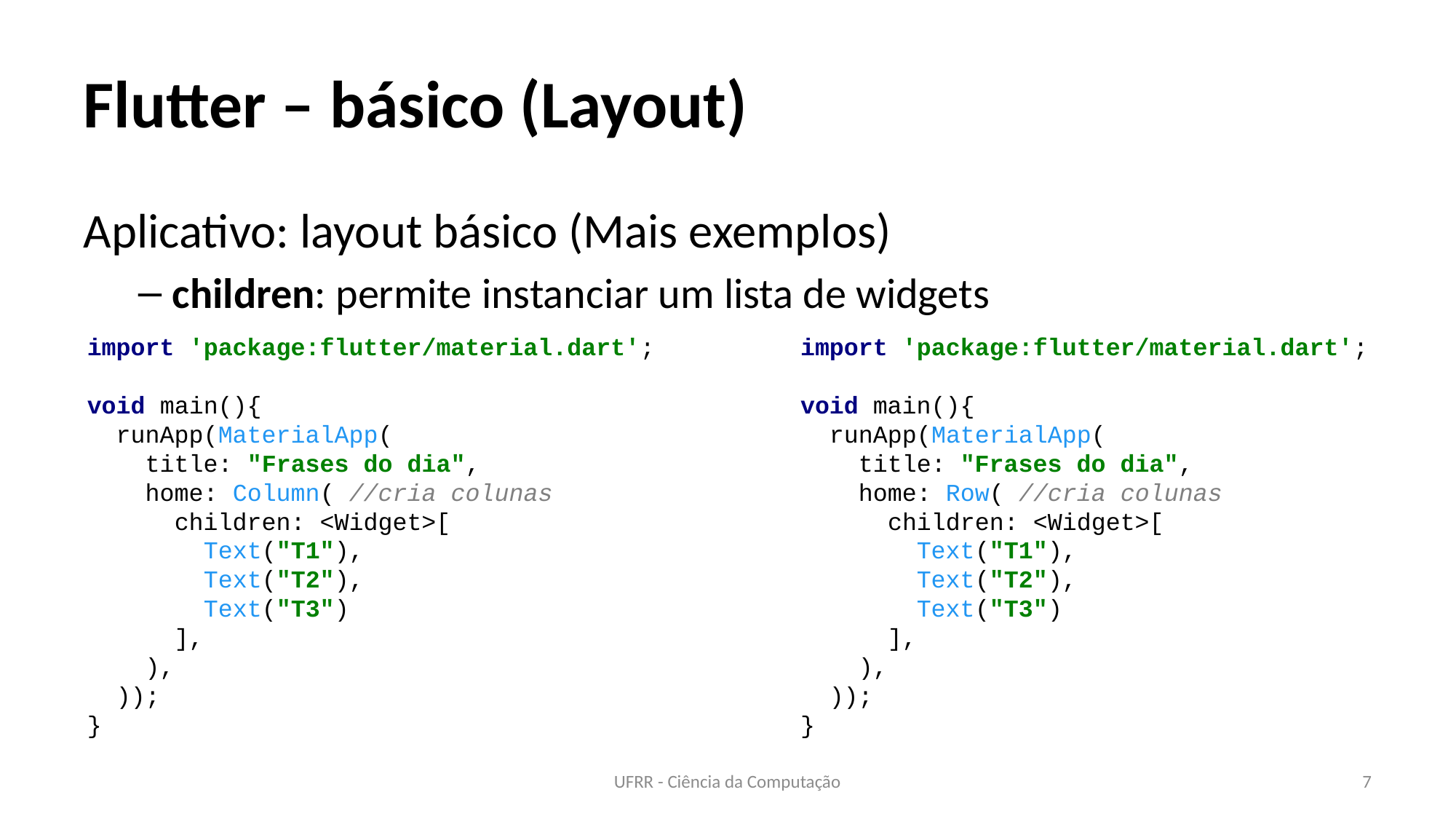

# Flutter – básico (Layout)
Aplicativo: layout básico (Mais exemplos)
children: permite instanciar um lista de widgets
import 'package:flutter/material.dart';
void main(){
  runApp(MaterialApp(
    title: "Frases do dia",
    home: Column( //cria colunas
      children: <Widget>[
        Text("T1"),
        Text("T2"),
        Text("T3")
      ],
    ),
  ));
}
import 'package:flutter/material.dart';
void main(){
  runApp(MaterialApp(
    title: "Frases do dia",
    home: Row( //cria colunas
      children: <Widget>[
        Text("T1"),
        Text("T2"),
        Text("T3")
      ],
    ),
  ));
}
UFRR - Ciência da Computação
7